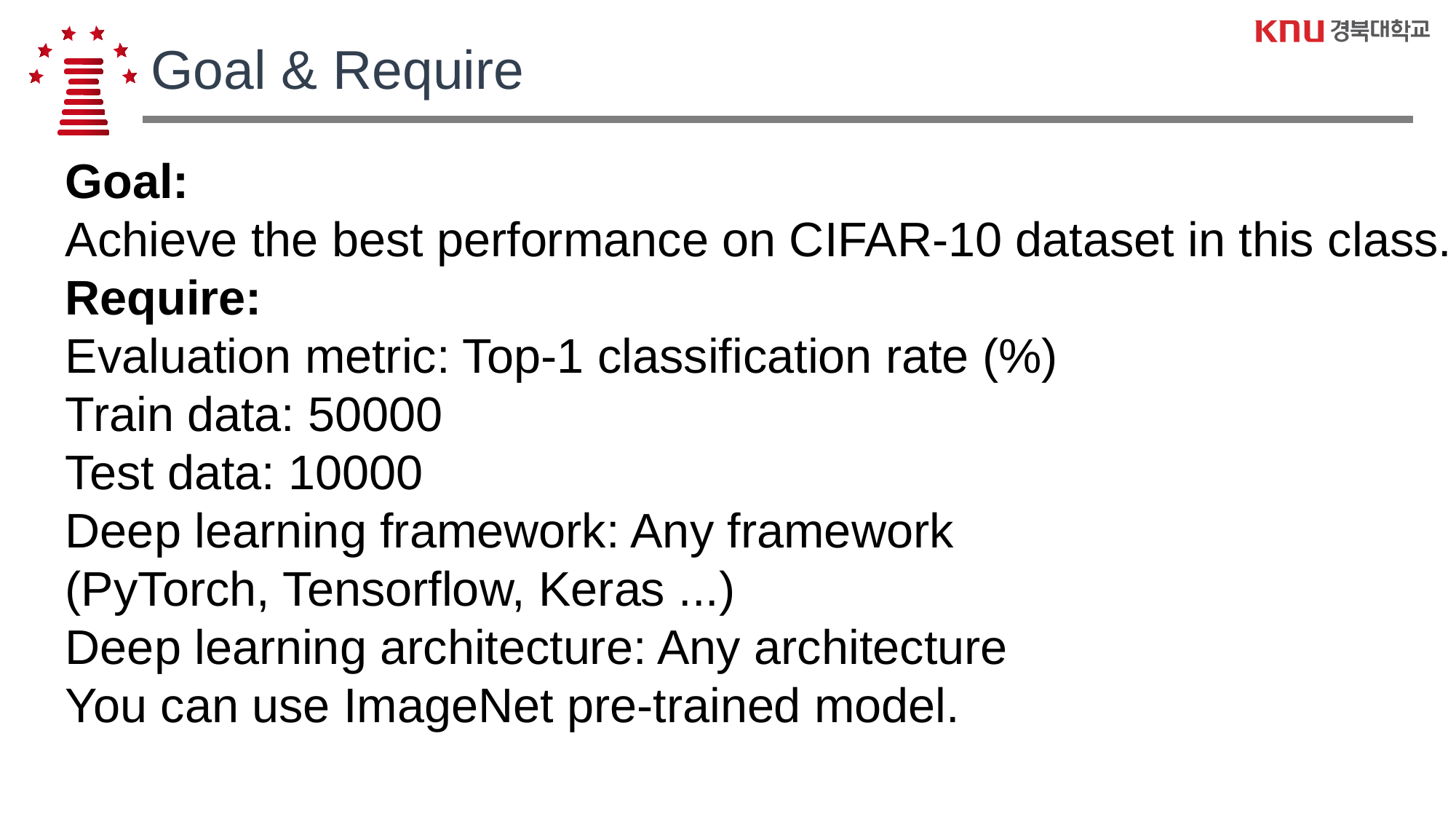

# Goal & Require
Goal:
Achieve the best performance on CIFAR-10 dataset in this class.
Require:
Evaluation metric: Top-1 classification rate (%)
Train data: 50000
Test data: 10000
Deep learning framework: Any framework
(PyTorch, Tensorflow, Keras ...)
Deep learning architecture: Any architecture
You can use ImageNet pre-trained model.